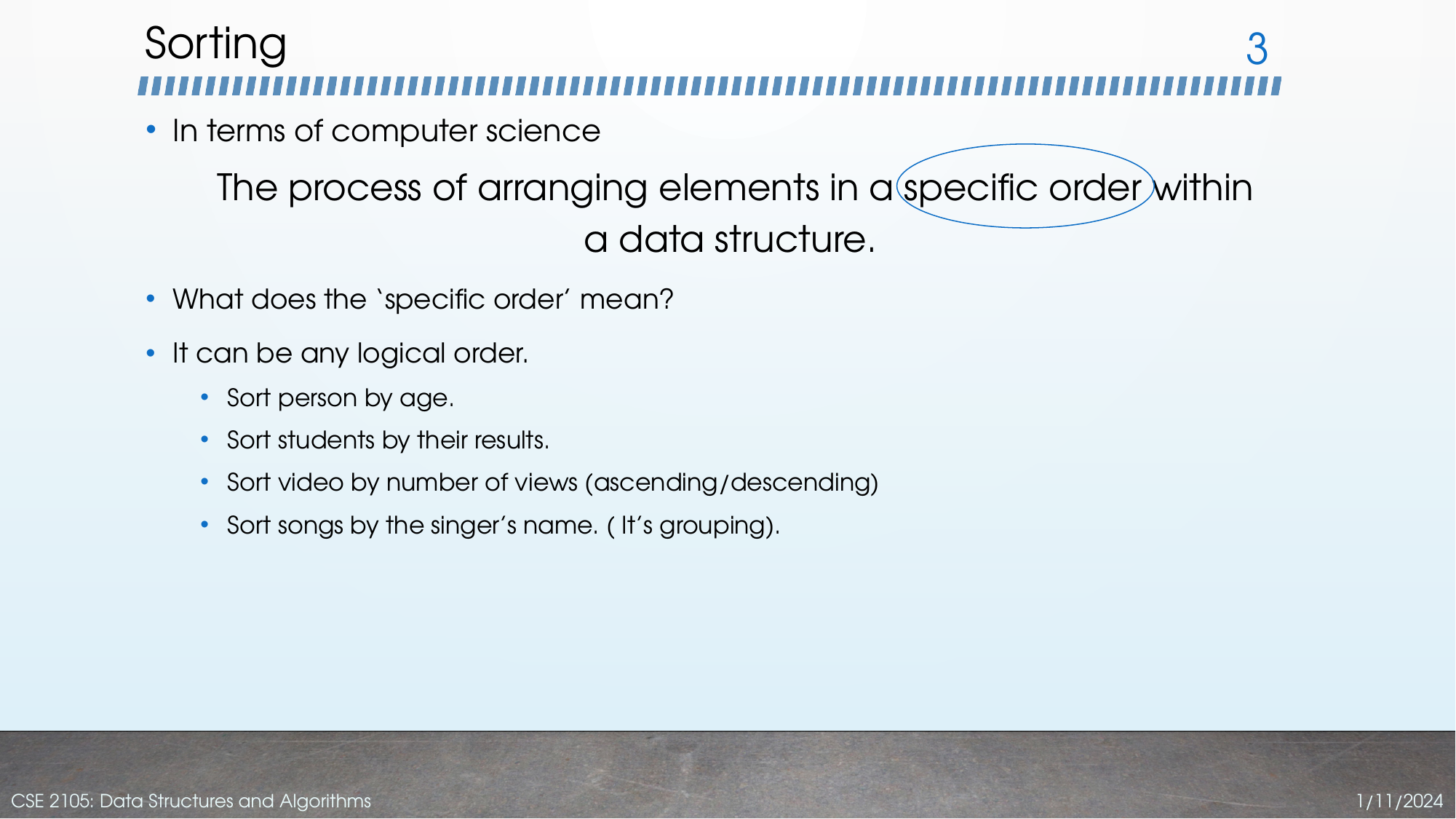

# Sorting
3
In terms of computer science
The process of arranging elements in a specific order within a data structure.
What does the ‘specific order’ mean?
It can be any logical order.
Sort person by age.
Sort students by their results.
Sort video by number of views (ascending/descending)
Sort songs by the singer’s name. ( It’s grouping).

1/11/2024
CSE 2105: Data Structures and Algorithms